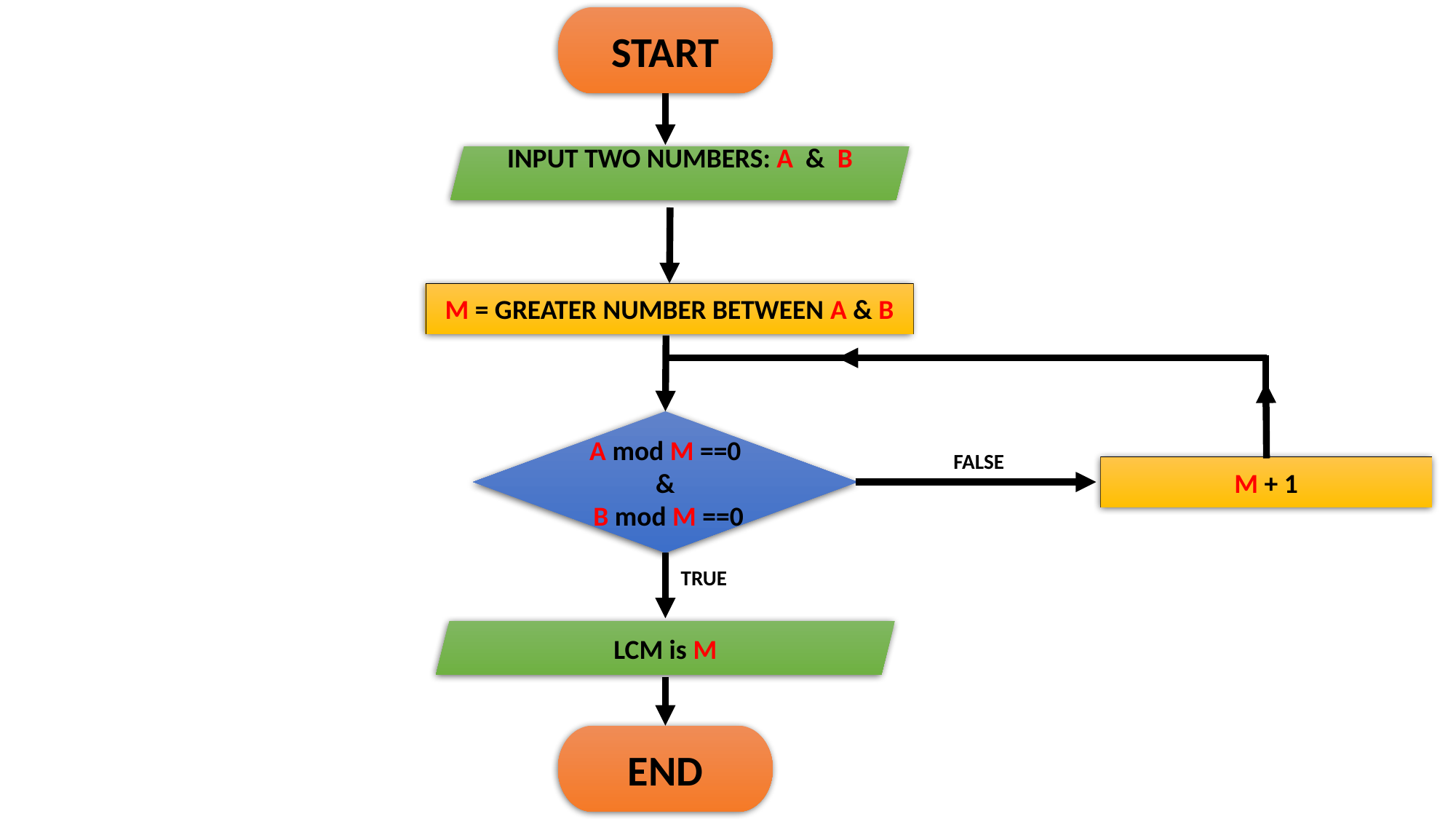

START
INPUT TWO NUMBERS: A  &  B
M = GREATER NUMBER BETWEEN A & B

A mod M ==0
&
 B mod M ==0

FALSE
M + 1
TRUE
LCM is M
END